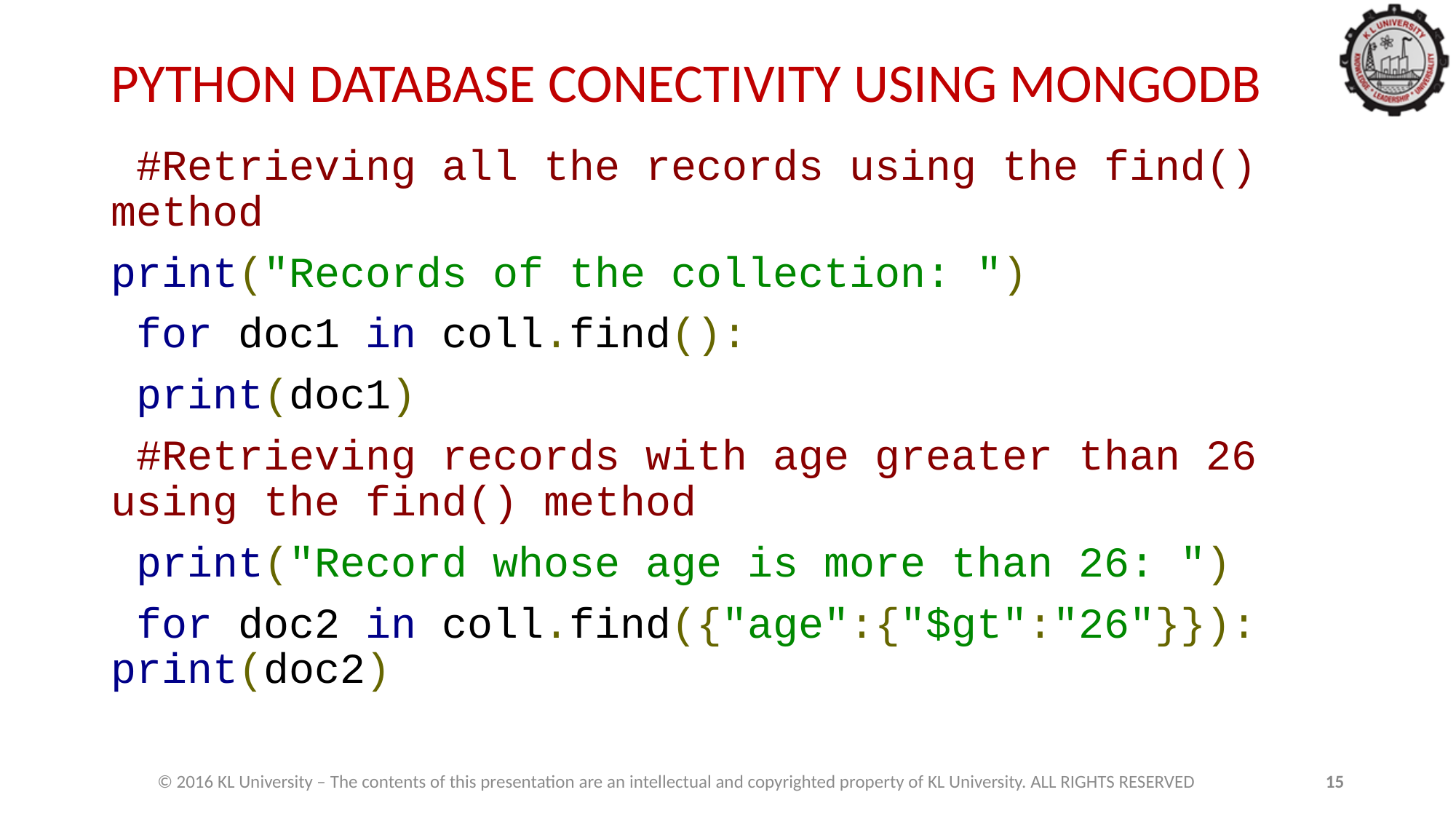

# PYTHON DATABASE CONECTIVITY USING MONGODB
 #Retrieving all the records using the find() method
print("Records of the collection: ")
 for doc1 in coll.find():
 print(doc1)
 #Retrieving records with age greater than 26 using the find() method
 print("Record whose age is more than 26: ")
 for doc2 in coll.find({"age":{"$gt":"26"}}): print(doc2)

© 2016 KL University – The contents of this presentation are an intellectual and copyrighted property of KL University. ALL RIGHTS RESERVED
15